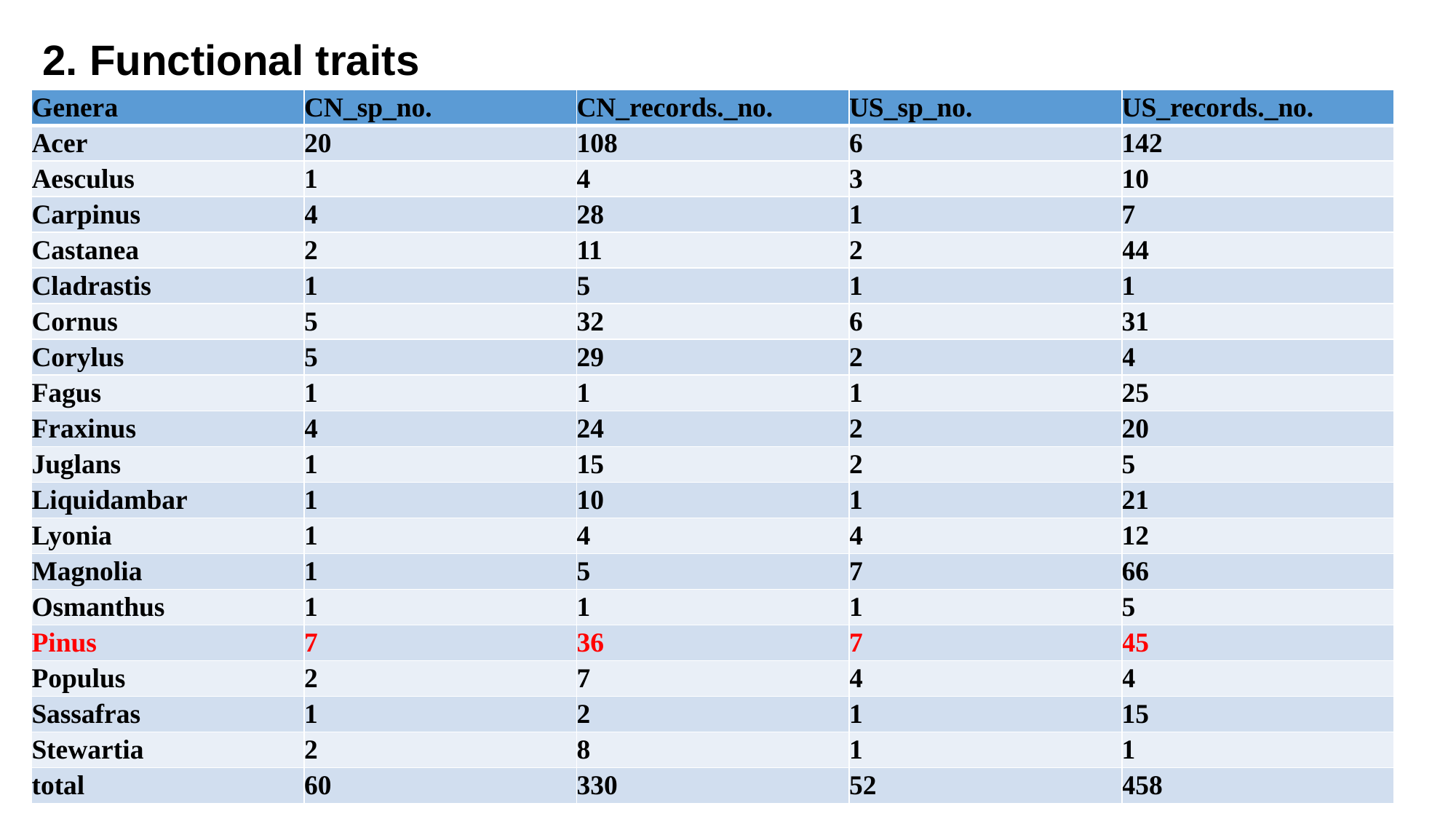

2. Functional traits
| Genera | CN\_sp\_no. | CN\_records.\_no. | US\_sp\_no. | US\_records.\_no. |
| --- | --- | --- | --- | --- |
| Acer | 20 | 108 | 6 | 142 |
| Aesculus | 1 | 4 | 3 | 10 |
| Carpinus | 4 | 28 | 1 | 7 |
| Castanea | 2 | 11 | 2 | 44 |
| Cladrastis | 1 | 5 | 1 | 1 |
| Cornus | 5 | 32 | 6 | 31 |
| Corylus | 5 | 29 | 2 | 4 |
| Fagus | 1 | 1 | 1 | 25 |
| Fraxinus | 4 | 24 | 2 | 20 |
| Juglans | 1 | 15 | 2 | 5 |
| Liquidambar | 1 | 10 | 1 | 21 |
| Lyonia | 1 | 4 | 4 | 12 |
| Magnolia | 1 | 5 | 7 | 66 |
| Osmanthus | 1 | 1 | 1 | 5 |
| Pinus | 7 | 36 | 7 | 45 |
| Populus | 2 | 7 | 4 | 4 |
| Sassafras | 1 | 2 | 1 | 15 |
| Stewartia | 2 | 8 | 1 | 1 |
| total | 60 | 330 | 52 | 458 |